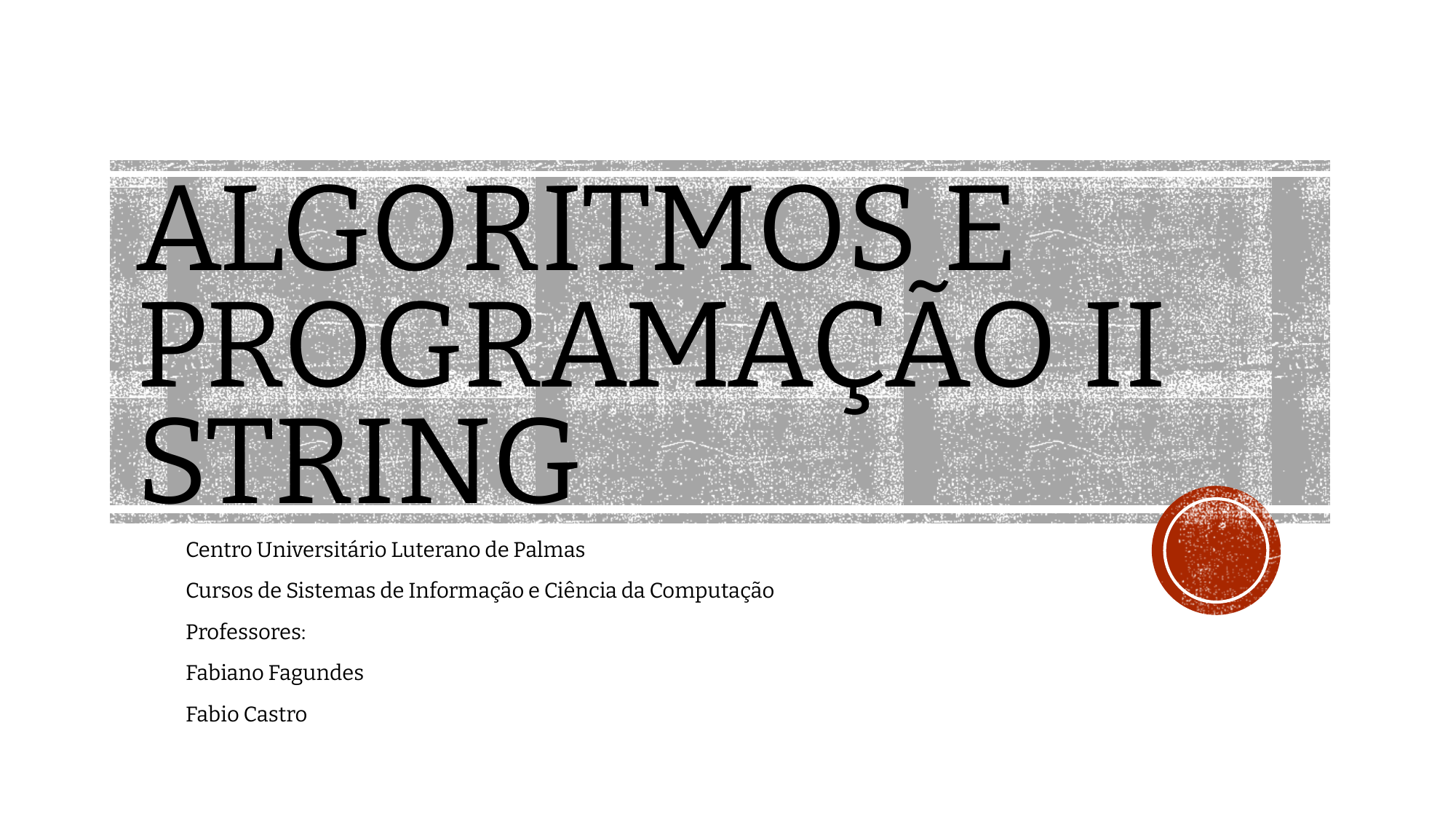

# ALGORITMOS E PROGRAMAÇÃO II STRING
Centro Universitário Luterano de Palmas
Cursos de Sistemas de Informação e Ciência da Computação
Professores:
Fabiano Fagundes
Fabio Castro